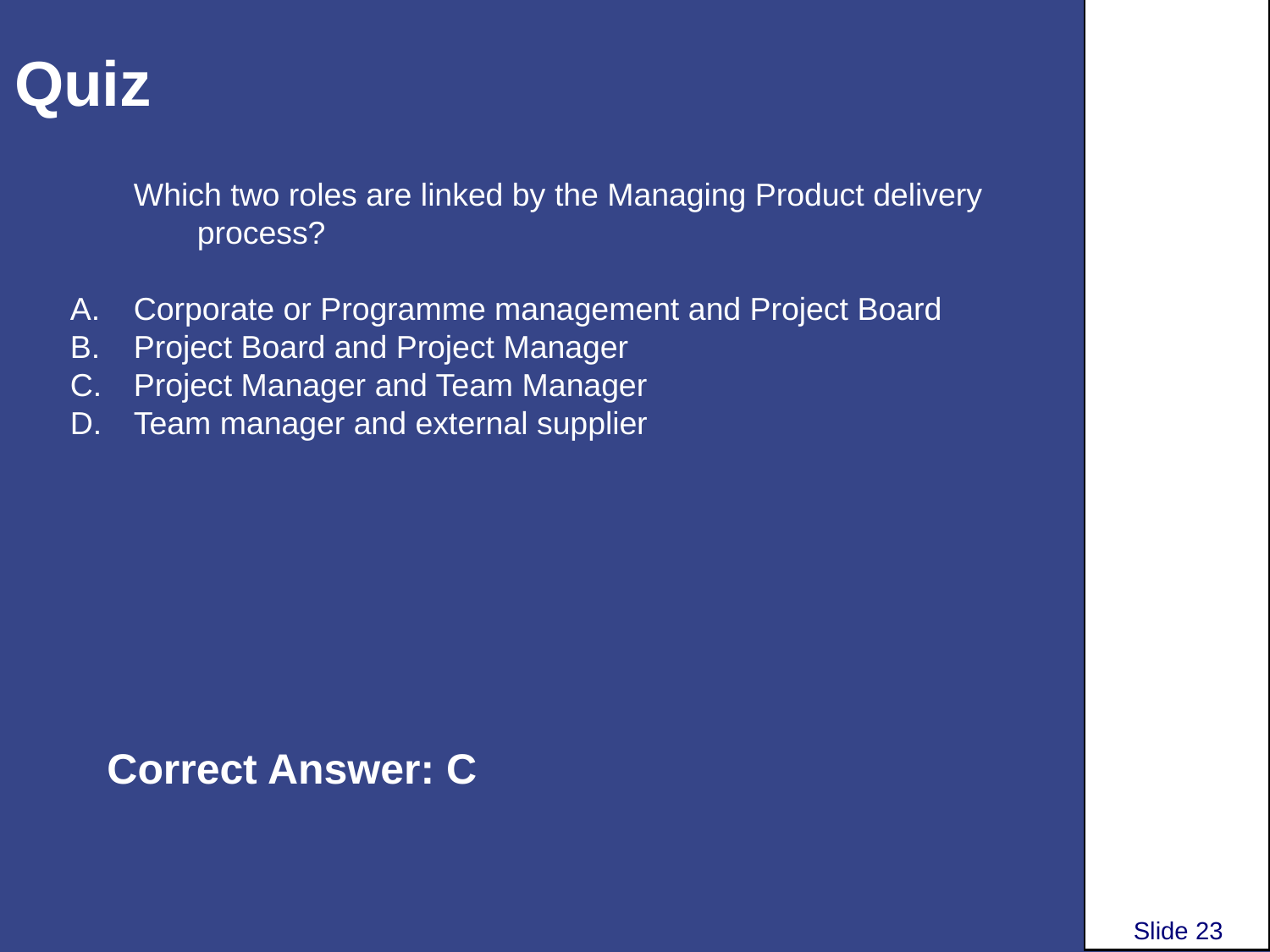

# Quiz
Which two roles are linked by the Managing Product delivery process?

Corporate or Programme management and Project Board
Project Board and Project Manager
Project Manager and Team Manager
Team manager and external supplier

Correct Answer: C